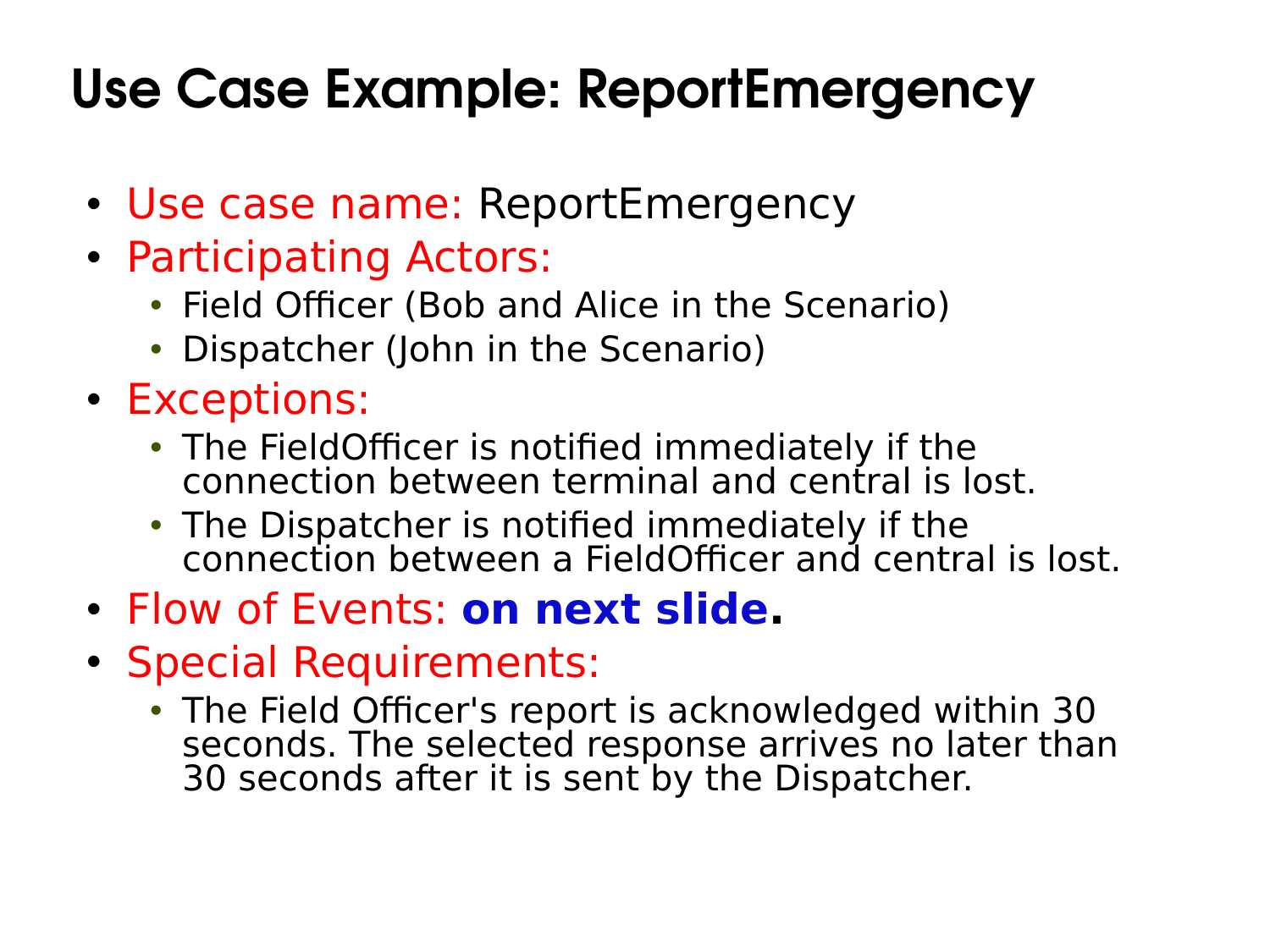

# Use Case Example: ReportEmergency
Use case name: ReportEmergency
Participating Actors:
Field Officer (Bob and Alice in the Scenario)
Dispatcher (John in the Scenario)
Exceptions:
The FieldOfficer is notified immediately if the connection between terminal and central is lost.
The Dispatcher is notified immediately if the connection between a FieldOfficer and central is lost.
Flow of Events: on next slide.
Special Requirements:
The Field Officer's report is acknowledged within 30 seconds. The selected response arrives no later than 30 seconds after it is sent by the Dispatcher.